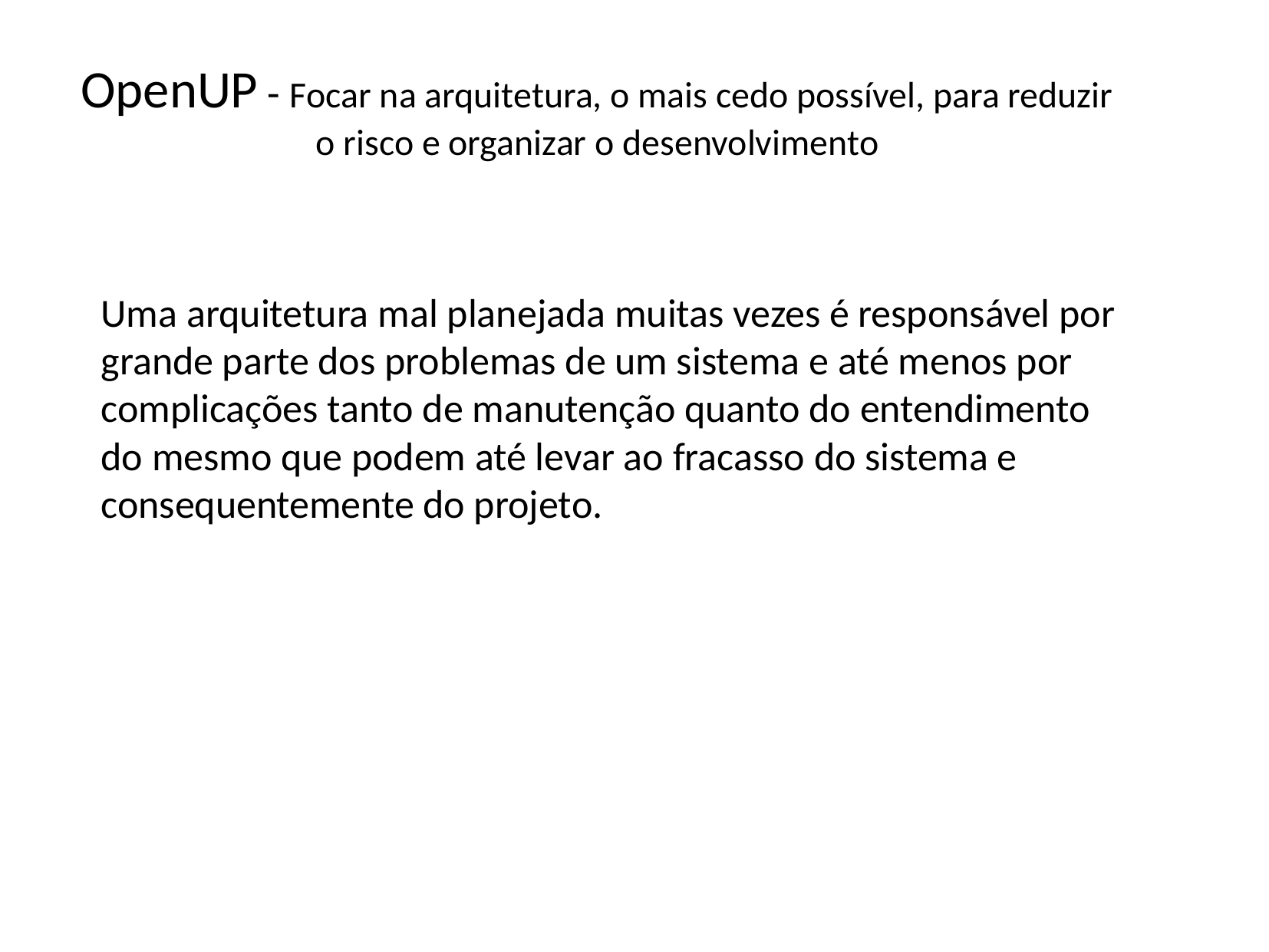

# OpenUP - Focar na arquitetura, o mais cedo possível, para reduzir o risco e organizar o desenvolvimento

Uma arquitetura mal planejada muitas vezes é responsável por grande parte dos problemas de um sistema e até menos por complicações tanto de manutenção quanto do entendimento do mesmo que podem até levar ao fracasso do sistema e consequentemente do projeto.